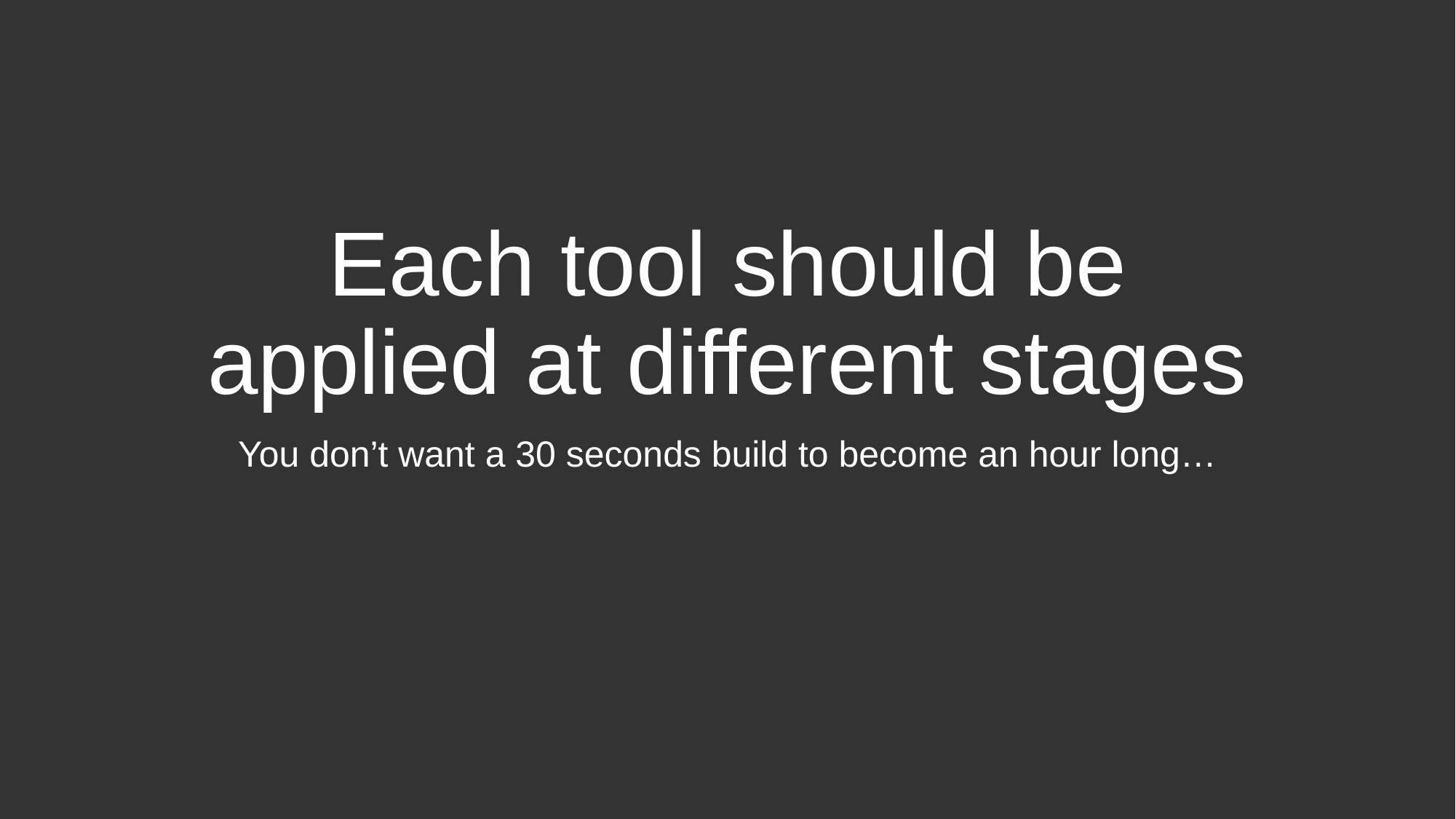

# Each tool should be applied at different stages
You don’t want a 30 seconds build to become an hour long…